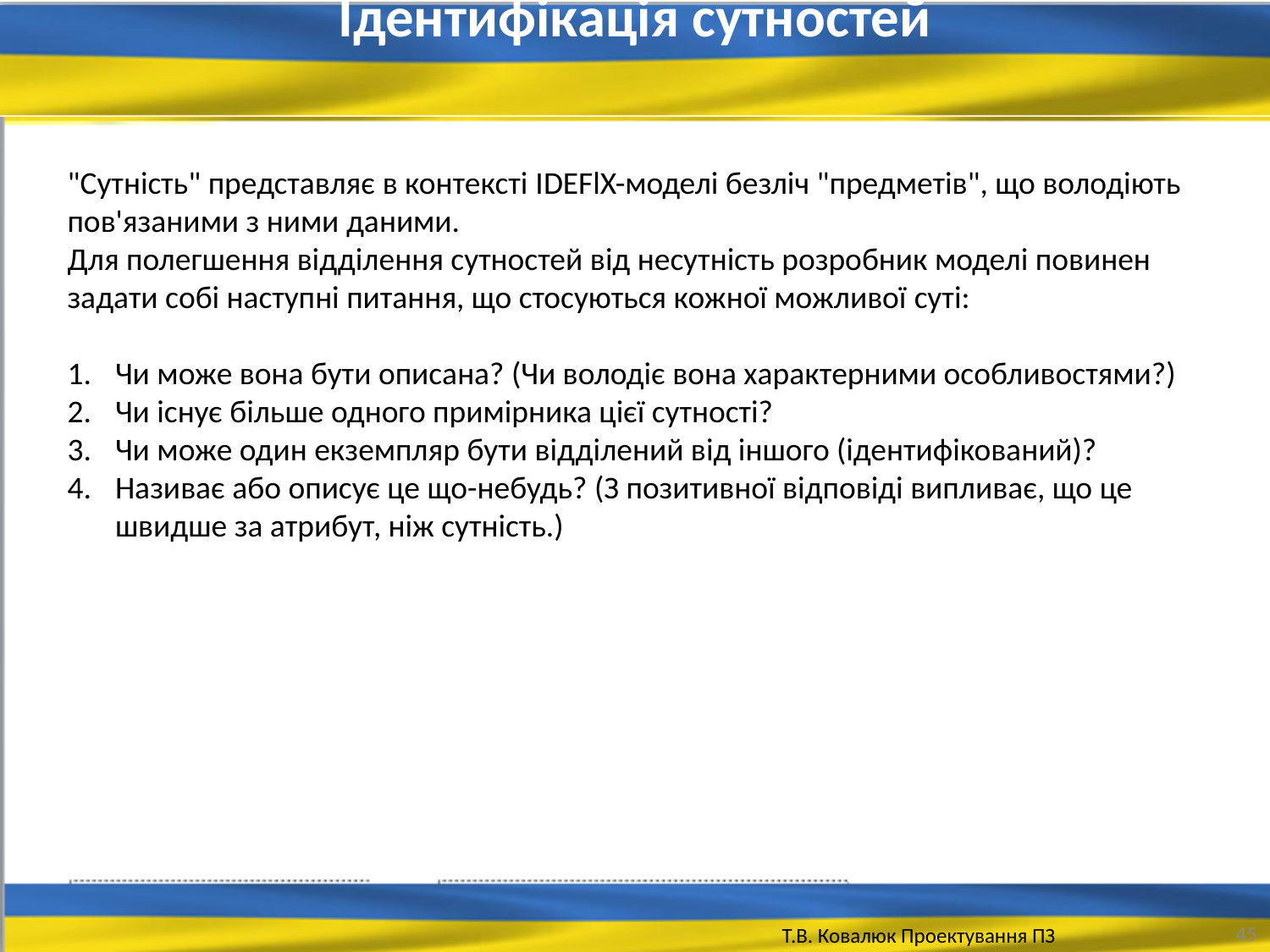

Ідентифікація сутностей
"Сутність" представляє в контексті IDEFlX-моделі безліч "предметів", що володіють пов'язаними з ними даними.
Для полегшення відділення сутностей від несутність розробник моделі повинен задати собі наступні питання, що стосуються кожної можливої ​​суті:

Чи може вона бути описана? (Чи володіє вона характерними особливостями?)
Чи існує більше одного примірника цієї сутності?
Чи може один екземпляр бути відділений від іншого (ідентифікований)?
Називає або описує це що-небудь? (З позитивної відповіді випливає, що це швидше за атрибут, ніж сутність.)
45